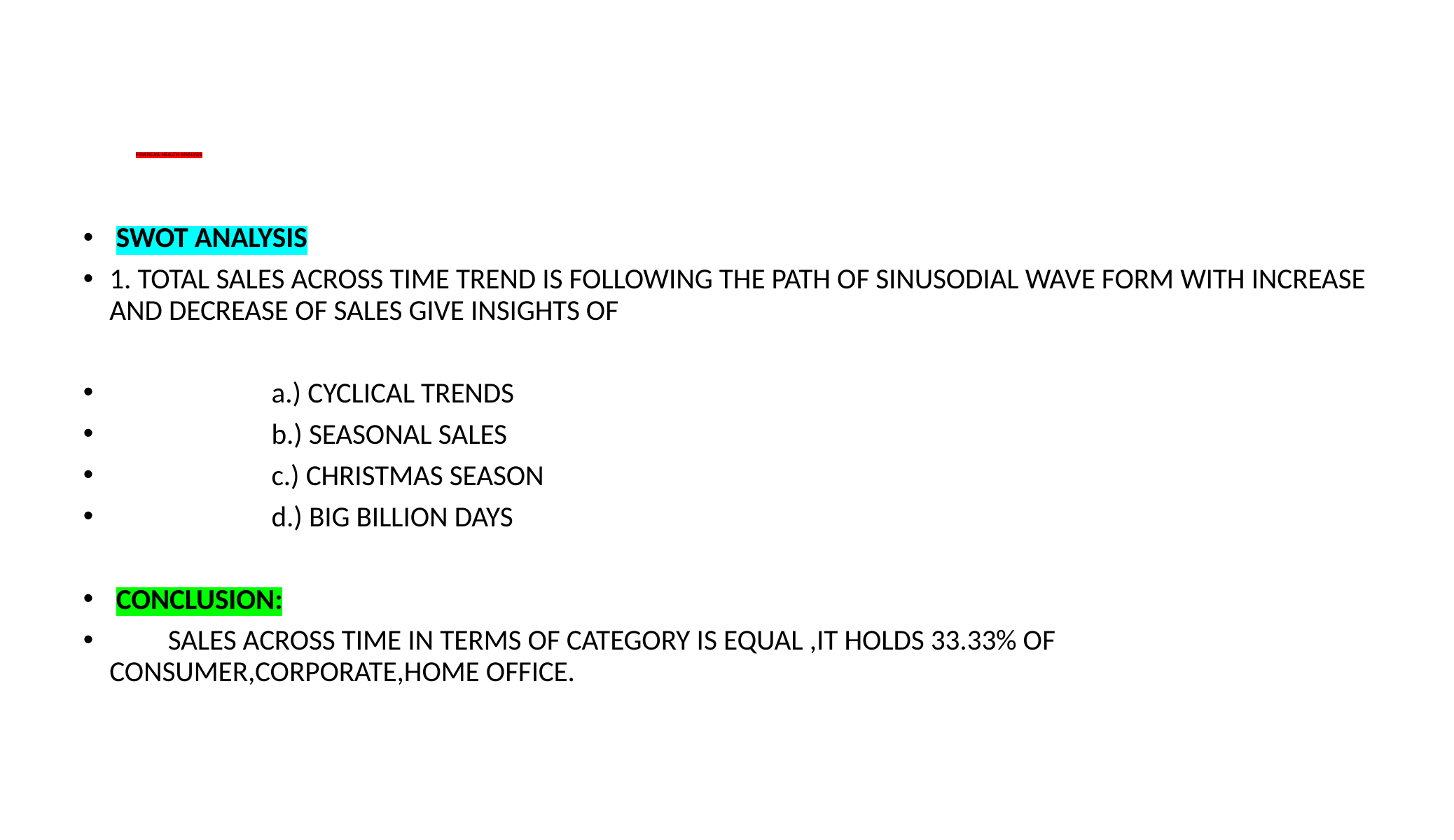

# FINANCIAL HEALTH ANALYSIS
 SWOT ANALYSIS
1. TOTAL SALES ACROSS TIME TREND IS FOLLOWING THE PATH OF SINUSODIAL WAVE FORM WITH INCREASE AND DECREASE OF SALES GIVE INSIGHTS OF

                         a.) CYCLICAL TRENDS
                         b.) SEASONAL SALES
                         c.) CHRISTMAS SEASON
                         d.) BIG BILLION DAYS

 CONCLUSION:
         SALES ACROSS TIME IN TERMS OF CATEGORY IS EQUAL ,IT HOLDS 33.33% OF CONSUMER,CORPORATE,HOME OFFICE.